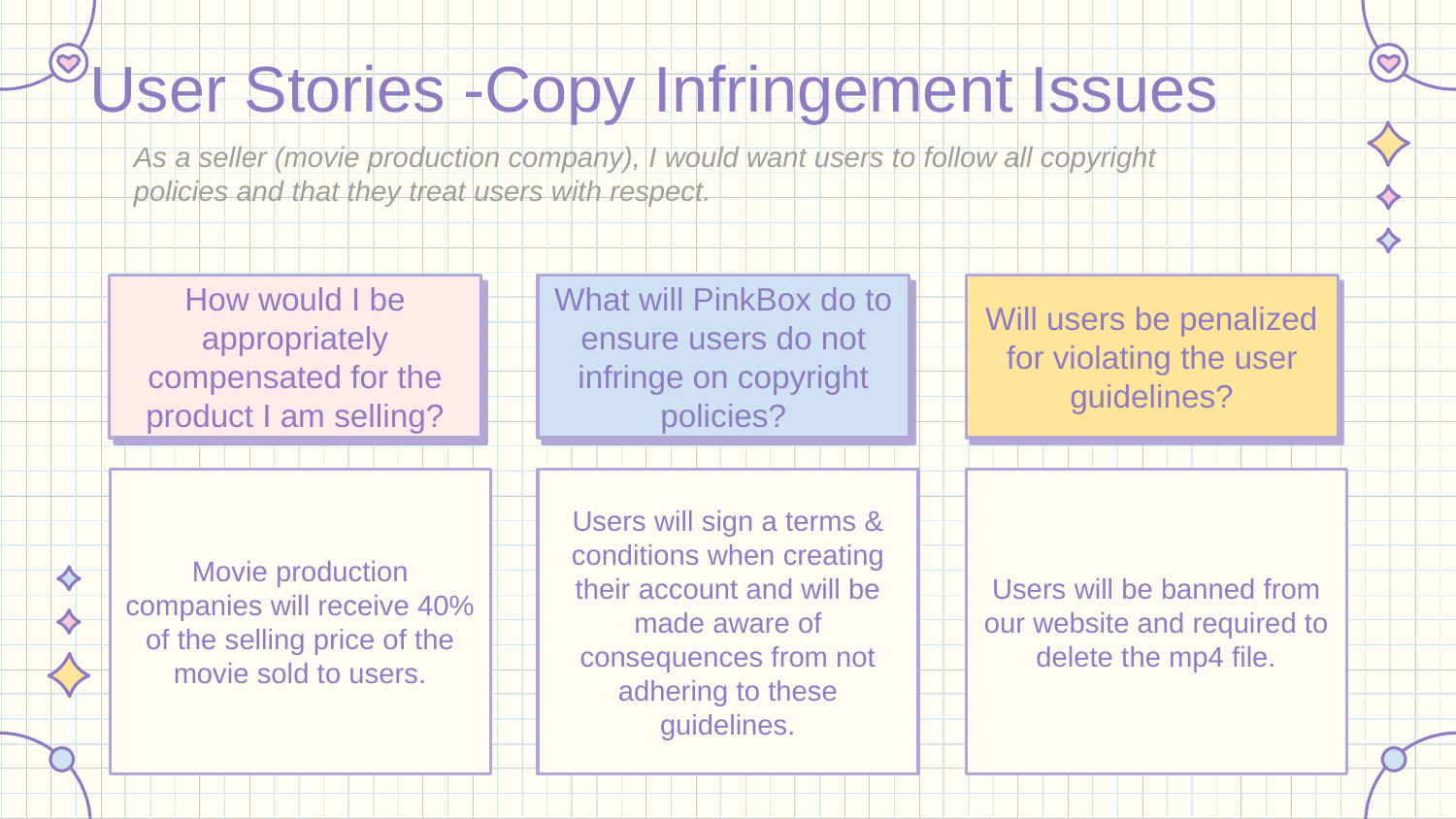

# User Stories -Copy Infringement Issues

As a seller (movie production company), I would want users to follow all copyright policies and that they treat users with respect.
Will users be penalized for violating the user guidelines?
How would I be appropriately compensated for the product I am selling?
What will PinkBox do to ensure users do not infringe on copyright policies?
Movie production companies will receive 40% of the selling price of the movie sold to users.
Users will sign a terms & conditions when creating their account and will be made aware of consequences from not adhering to these guidelines.
Users will be banned from our website and required to delete the mp4 file.